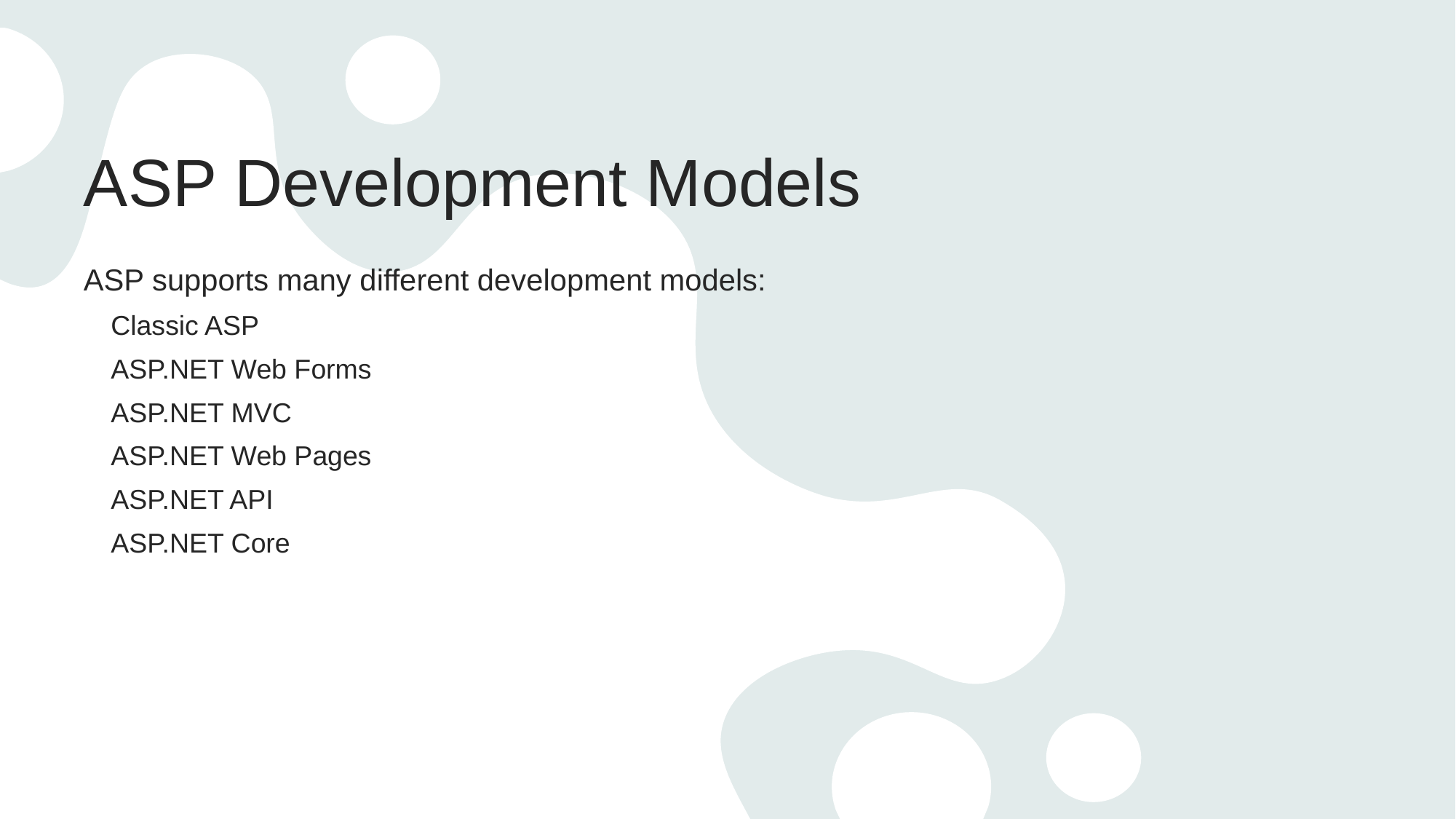

# ASP Development Models
ASP supports many different development models:
Classic ASP
ASP.NET Web Forms
ASP.NET MVC
ASP.NET Web Pages
ASP.NET API
ASP.NET Core